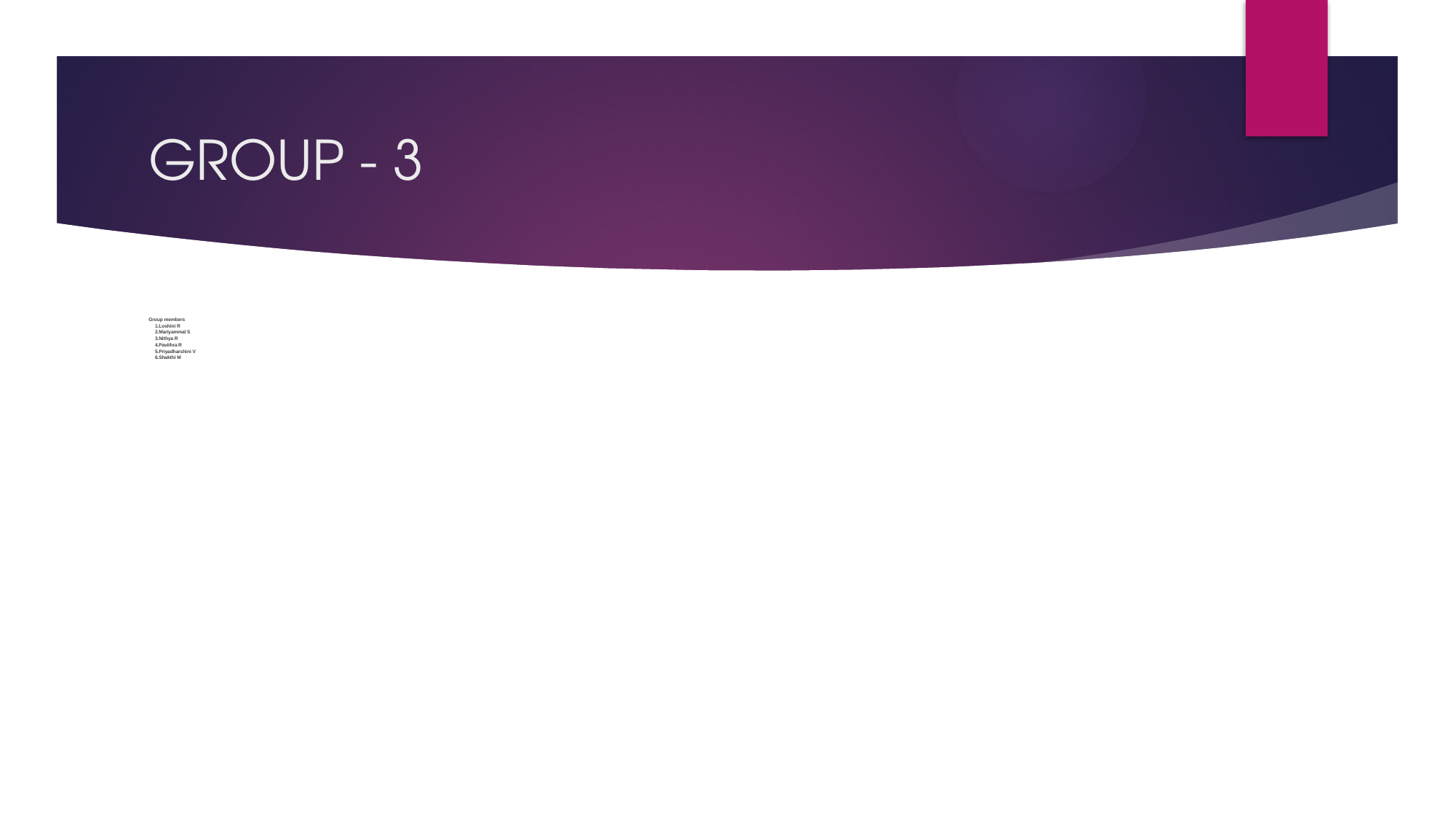

# GROUP - 3
Group members
     1.Loshini R
     2.Mariyammal S
     3.Nithya R
     4.Pavithra R
     5.Priyadharshini V
     6.Shakthi M